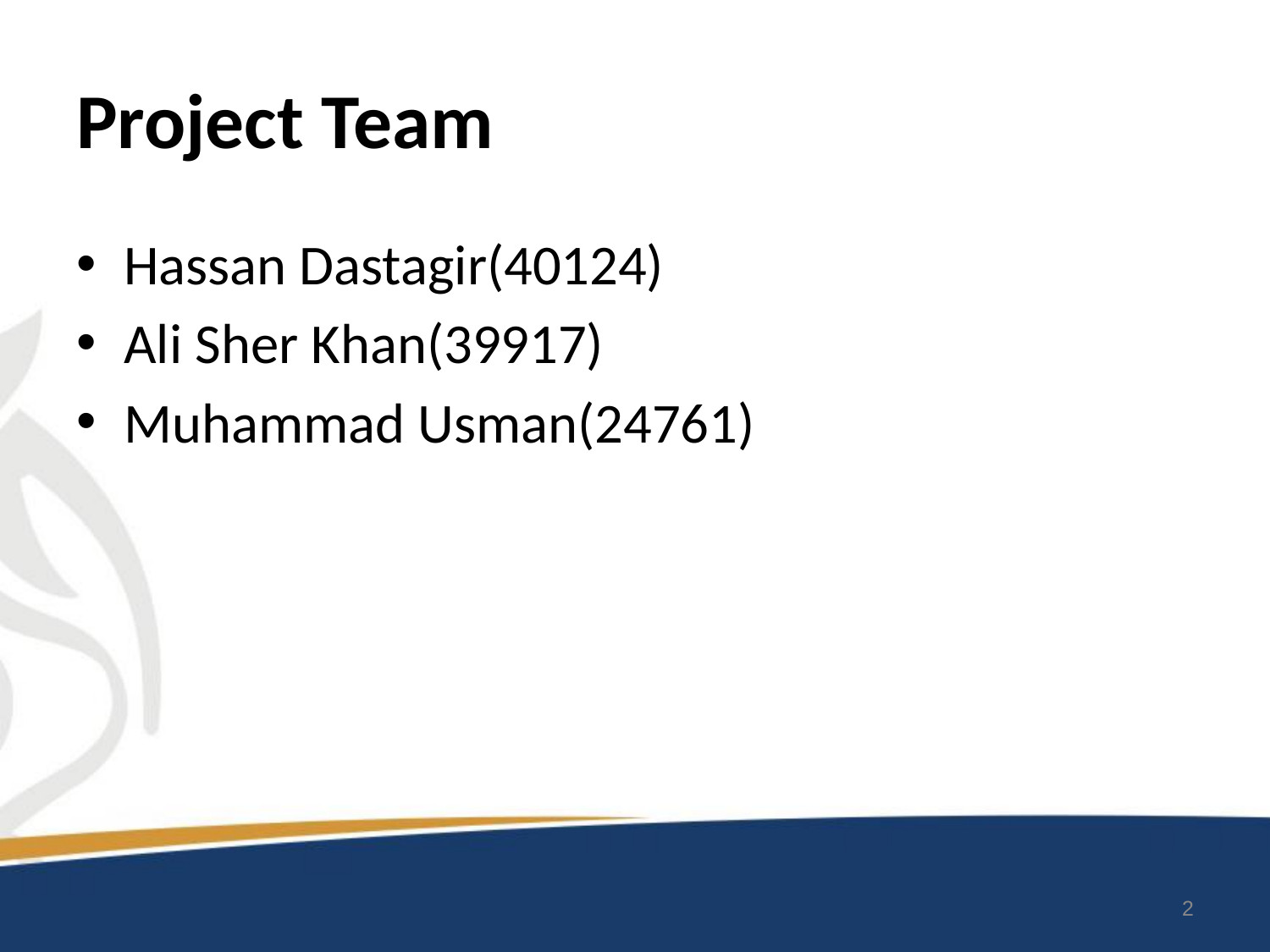

# Project Team
Hassan Dastagir(40124)
Ali Sher Khan(39917)
Muhammad Usman(24761)

2